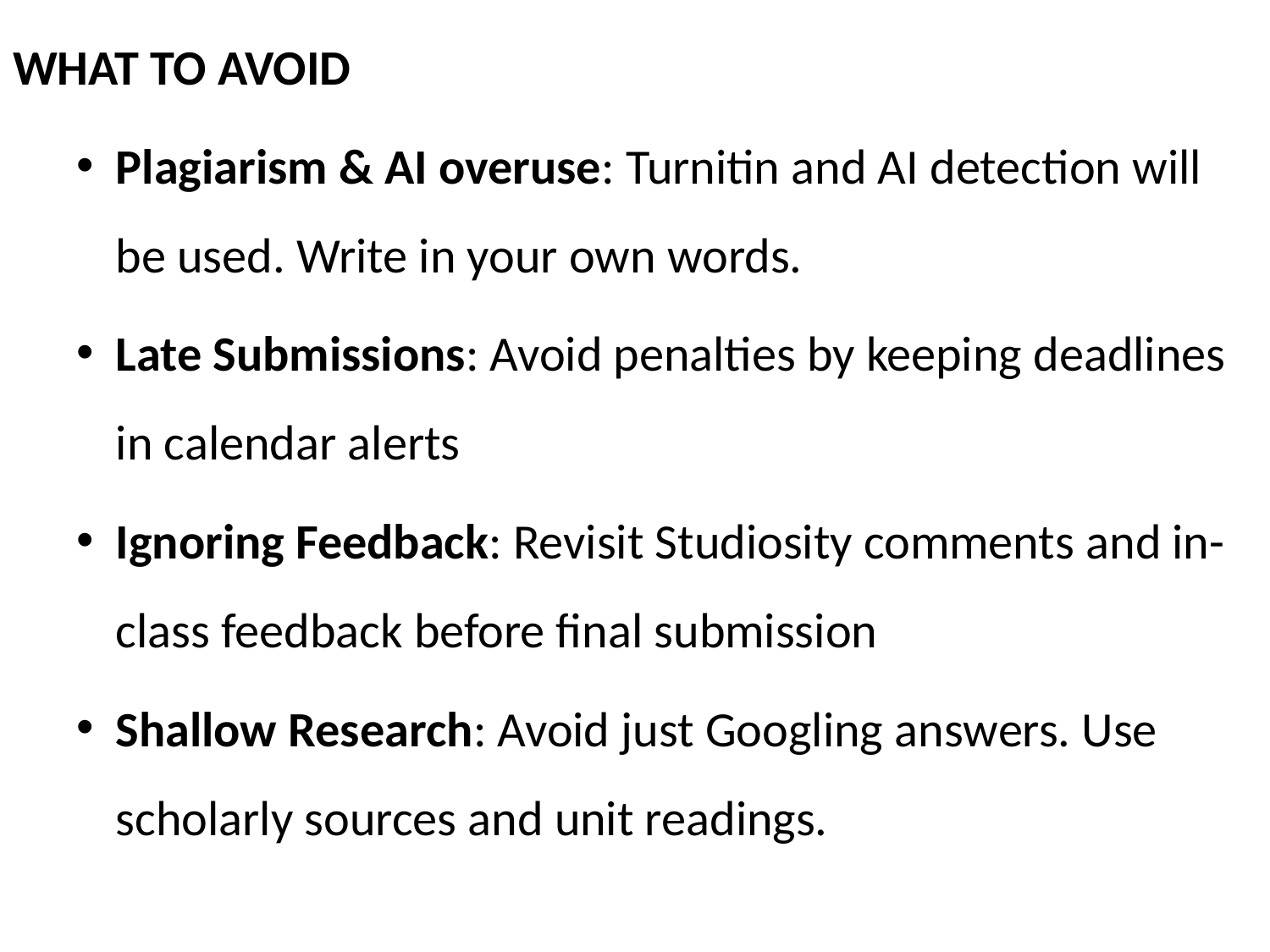

WHAT TO AVOID
Plagiarism & AI overuse: Turnitin and AI detection will be used. Write in your own words.
Late Submissions: Avoid penalties by keeping deadlines in calendar alerts
Ignoring Feedback: Revisit Studiosity comments and in-class feedback before final submission
Shallow Research: Avoid just Googling answers. Use scholarly sources and unit readings.